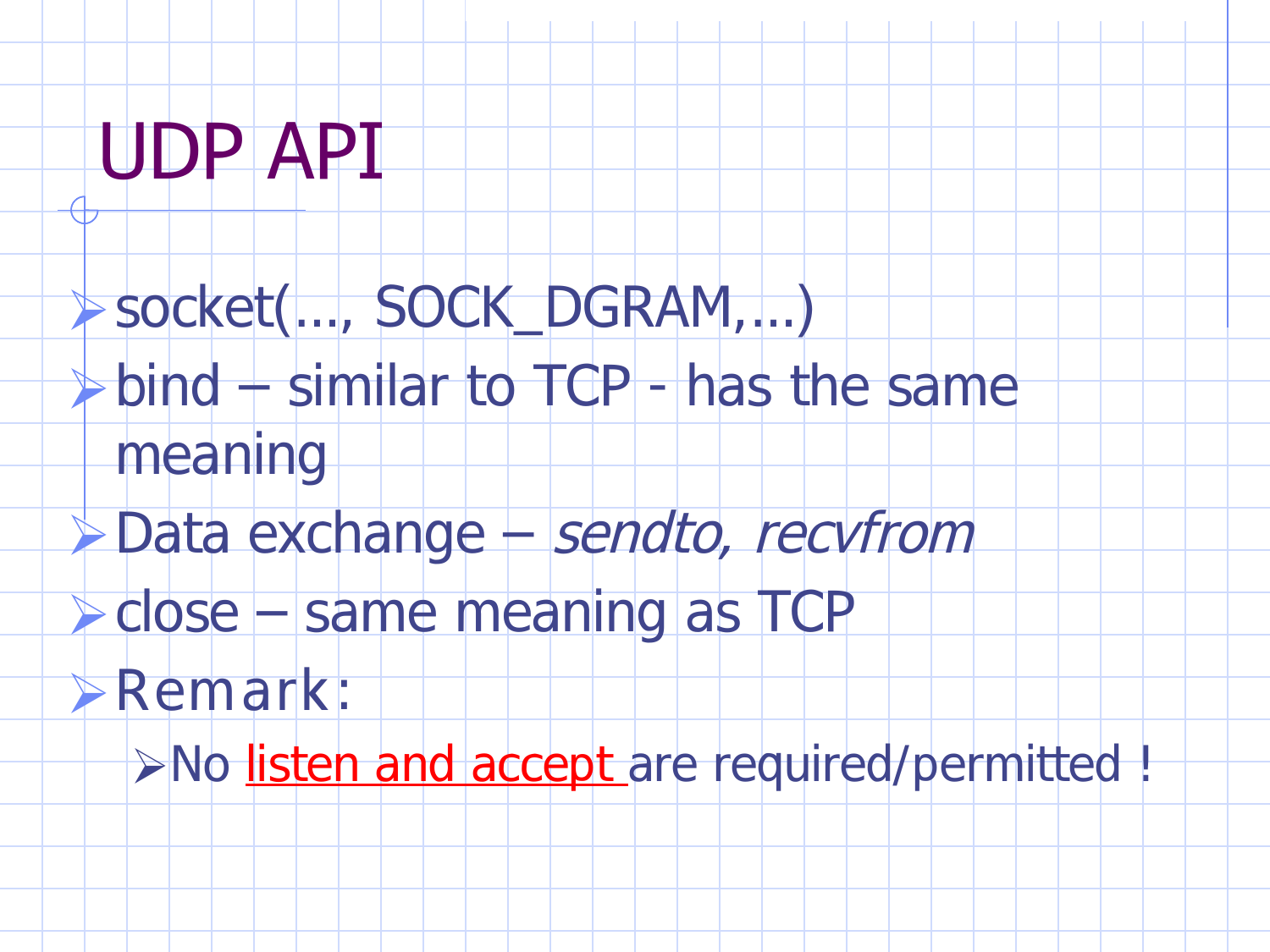

# UDP API
socket(…, SOCK_DGRAM,…)
bind – similar to TCP - has the same meaning
Data exchange – sendto, recvfrom
close – same meaning as TCP
Remark:
No listen and accept are required/permitted !